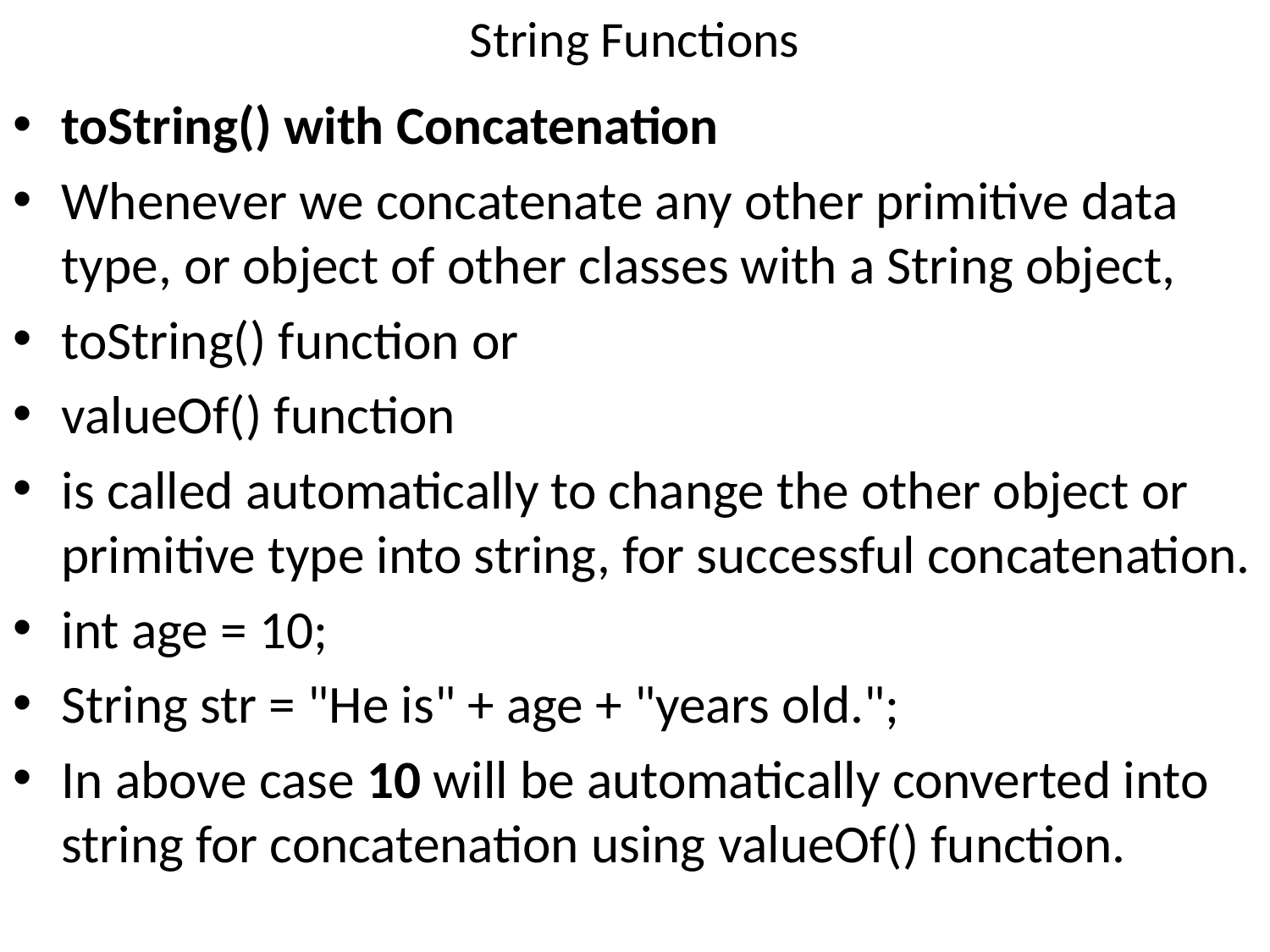

# String Functions
toString() with Concatenation
Whenever we concatenate any other primitive data type, or object of other classes with a String object,
toString() function or
valueOf() function
is called automatically to change the other object or primitive type into string, for successful concatenation.
int age = 10;
String str = "He is" + age + "years old.";
In above case 10 will be automatically converted into string for concatenation using valueOf() function.